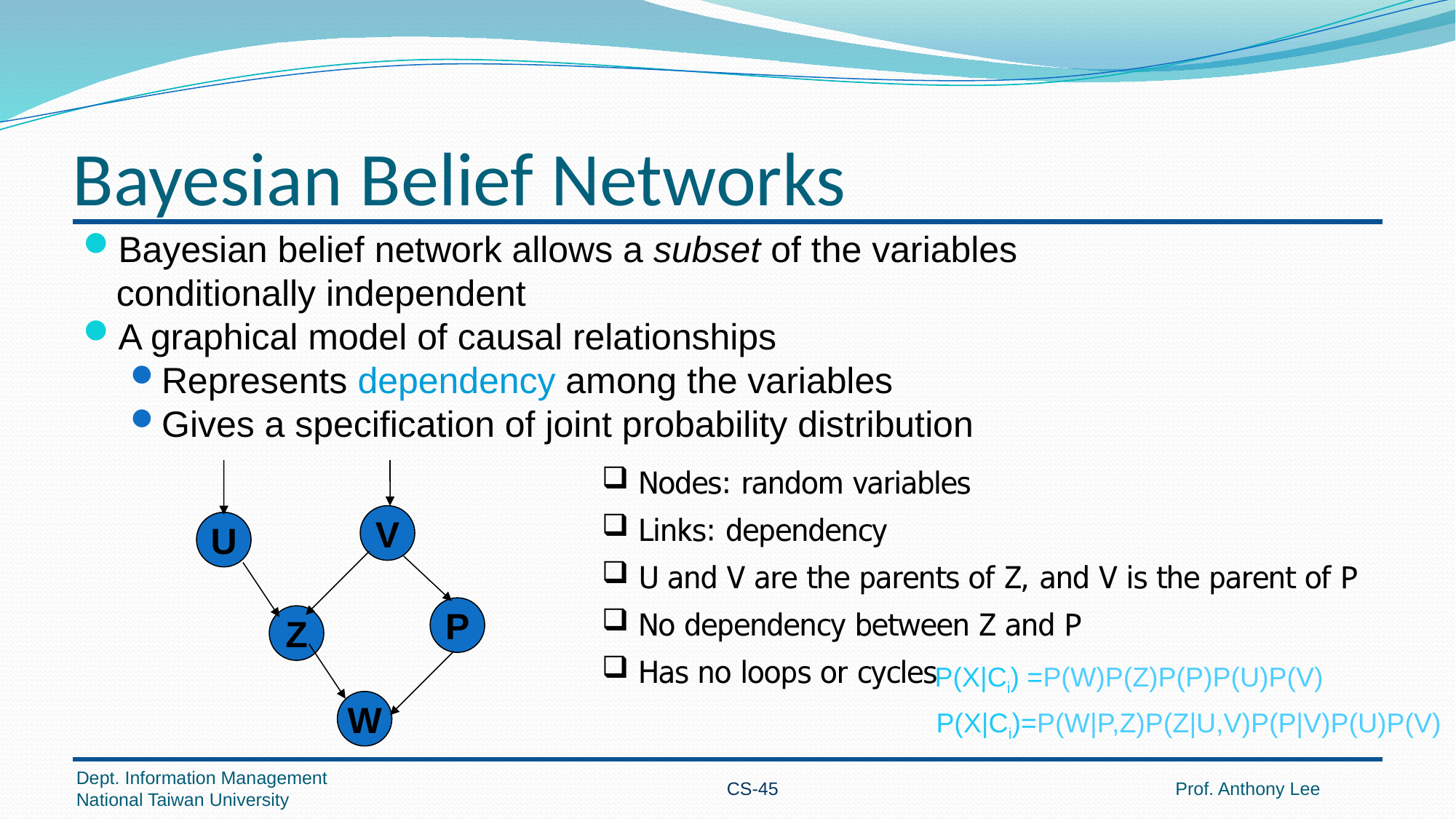

# Bayesian Belief Networks
Bayesian belief network allows a subset of the variables conditionally independent
A graphical model of causal relationships
Represents dependency among the variables
Gives a specification of joint probability distribution
 Nodes: random variables
 Links: dependency
 U and V are the parents of Z, and V is the parent of P
 No dependency between Z and P
 Has no loops or cycles

V

P
Z
U

P(X|Ci) =P(W)P(Z)P(P)P(U)P(V)
W
P(X|Ci)=P(W|P,Z)P(Z|U,V)P(P|V)P(U)P(V)